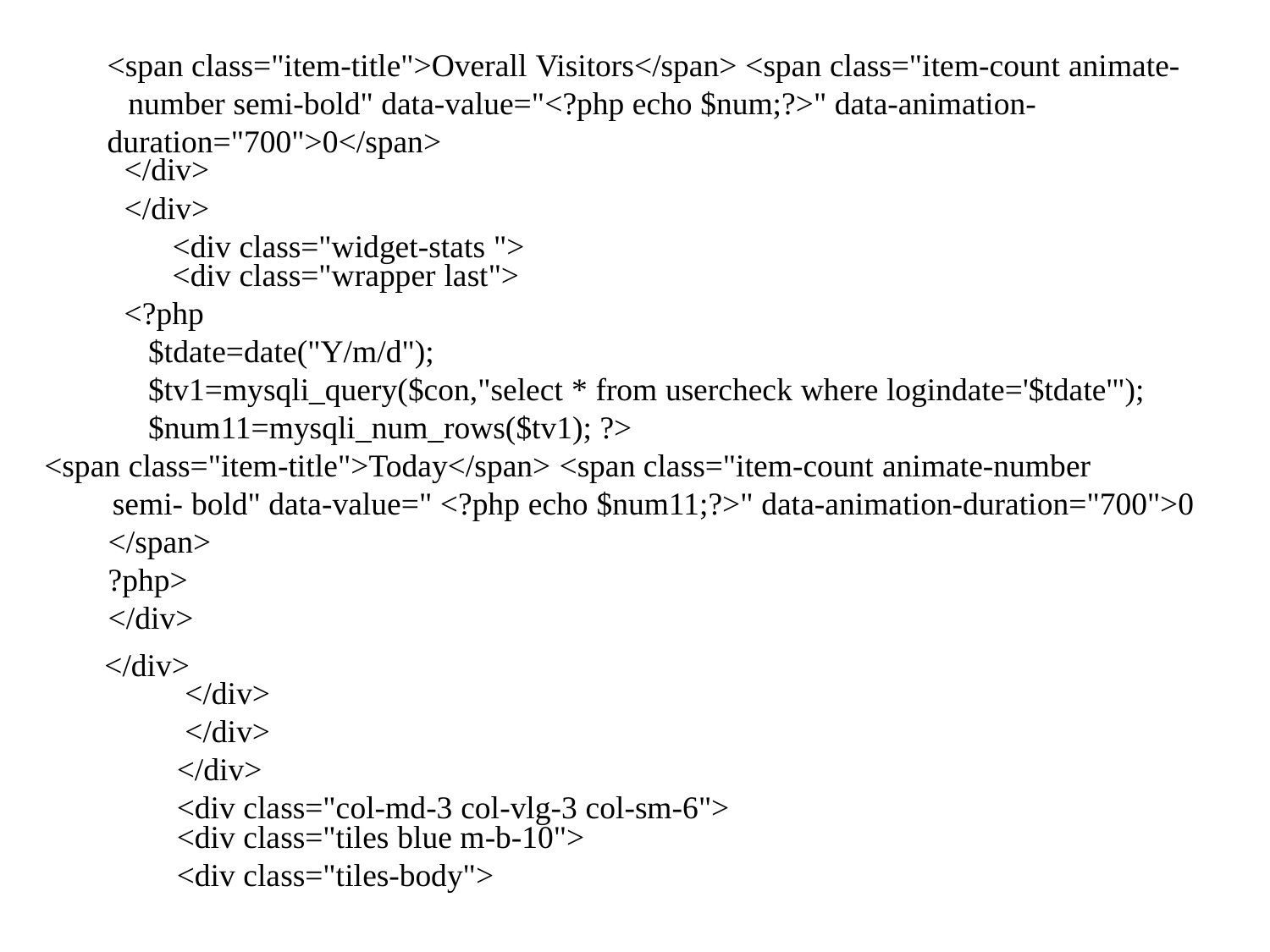

<span class="item-title">Overall Visitors</span> <span class="item-count animate-            number semi-bold" data-value="<?php echo $num;?>" data-animation- duration="700">0</span>
          </div>
          </div>
                <div class="widget-stats ">
                <div class="wrapper last">
          <?php
             $tdate=date("Y/m/d");
             $tv1=mysqli_query($con,"select * from usercheck where logindate='$tdate'");
             $num11=mysqli_num_rows($tv1); ?>
<span class="item-title">Today</span> <span class="item-count animate-number                        semi- bold" data-value=" <?php echo $num11;?>" data-animation-duration="700">0
        </span>
        ?php>
        </div>

</div>
          </div>
          </div>
         </div>
         <div class="col-md-3 col-vlg-3 col-sm-6">
         <div class="tiles blue m-b-10">
         <div class="tiles-body">